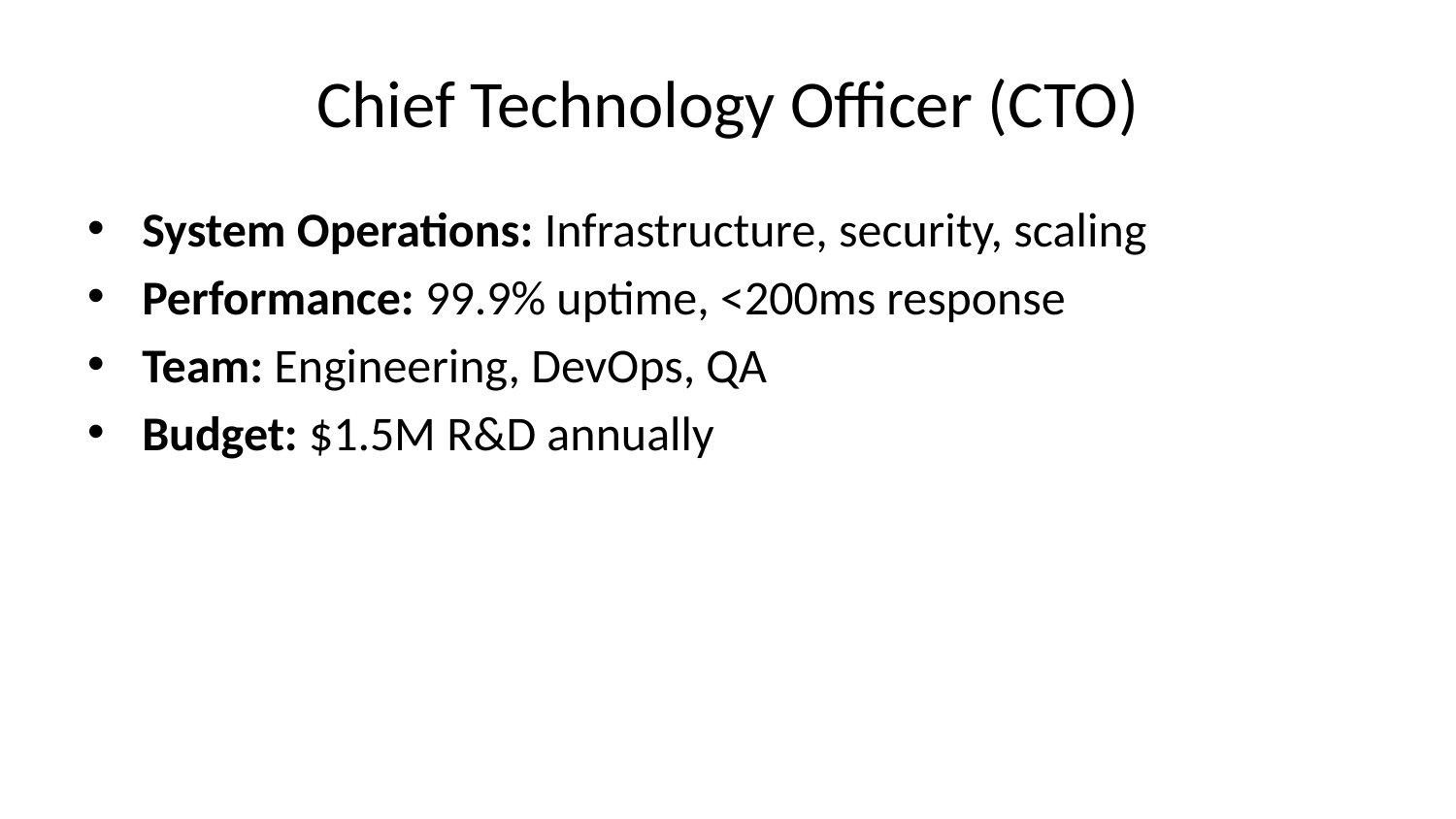

# Chief Technology Officer (CTO)
System Operations: Infrastructure, security, scaling
Performance: 99.9% uptime, <200ms response
Team: Engineering, DevOps, QA
Budget: $1.5M R&D annually